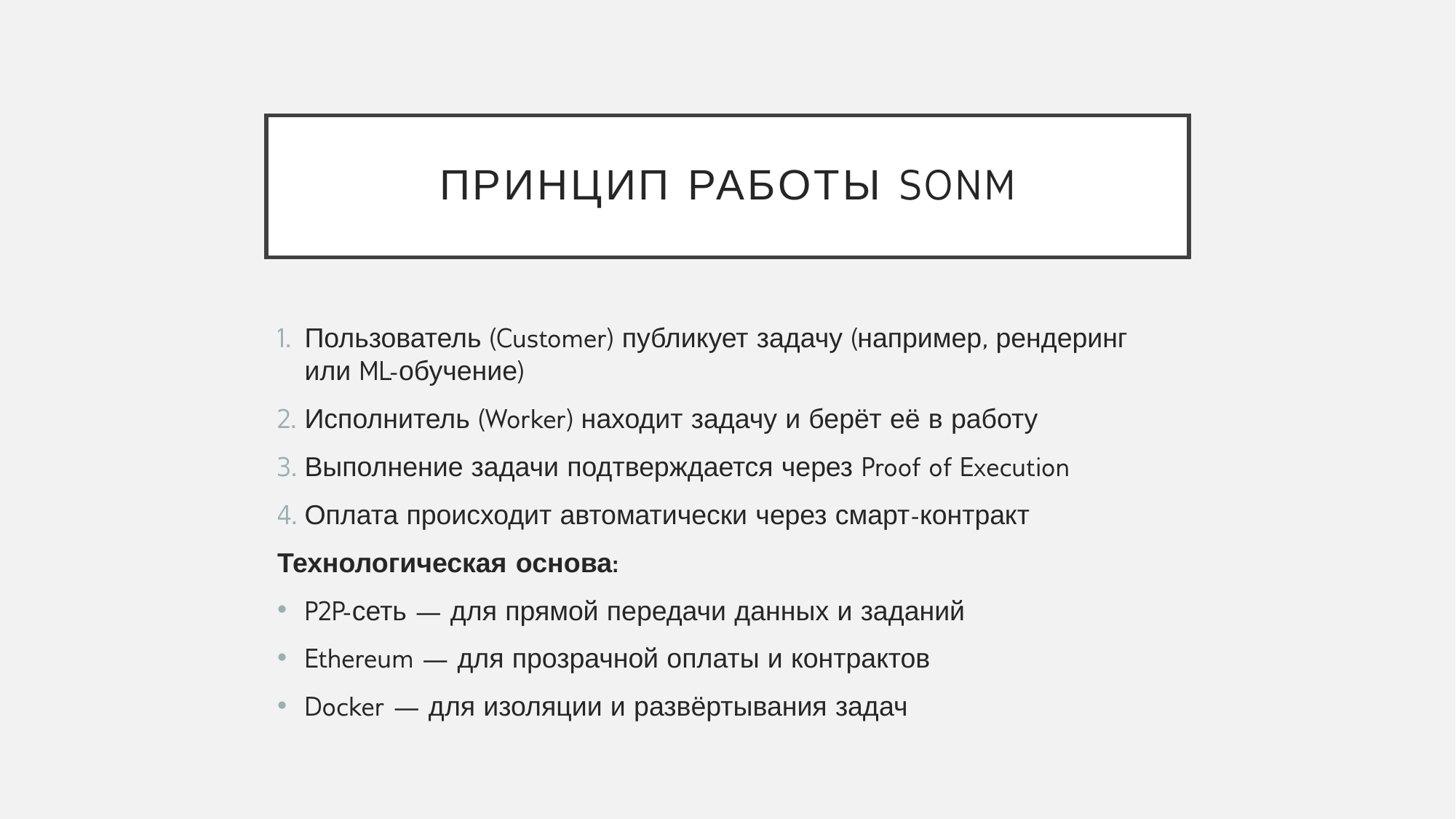

# Принцип работы sonm
Пользователь (Customer) публикует задачу (например, рендеринг или ML-обучение)
Исполнитель (Worker) находит задачу и берёт её в работу
Выполнение задачи подтверждается через Proof of Execution
Оплата происходит автоматически через смарт-контракт
Технологическая основа:
P2P-сеть — для прямой передачи данных и заданий
Ethereum — для прозрачной оплаты и контрактов
Docker — для изоляции и развёртывания задач